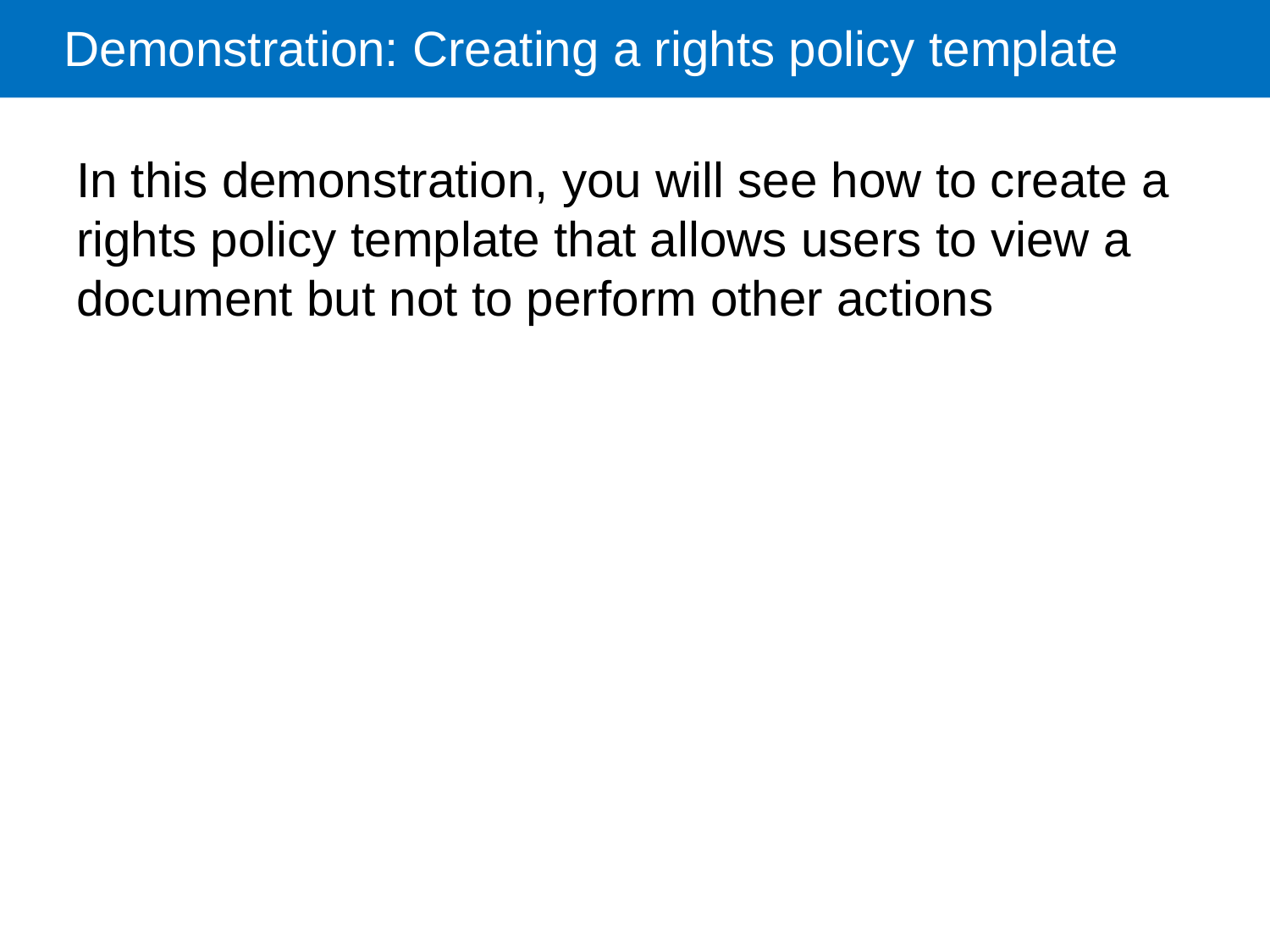

# Demonstration: Creating a rights policy template
In this demonstration, you will see how to create a rights policy template that allows users to view a document but not to perform other actions